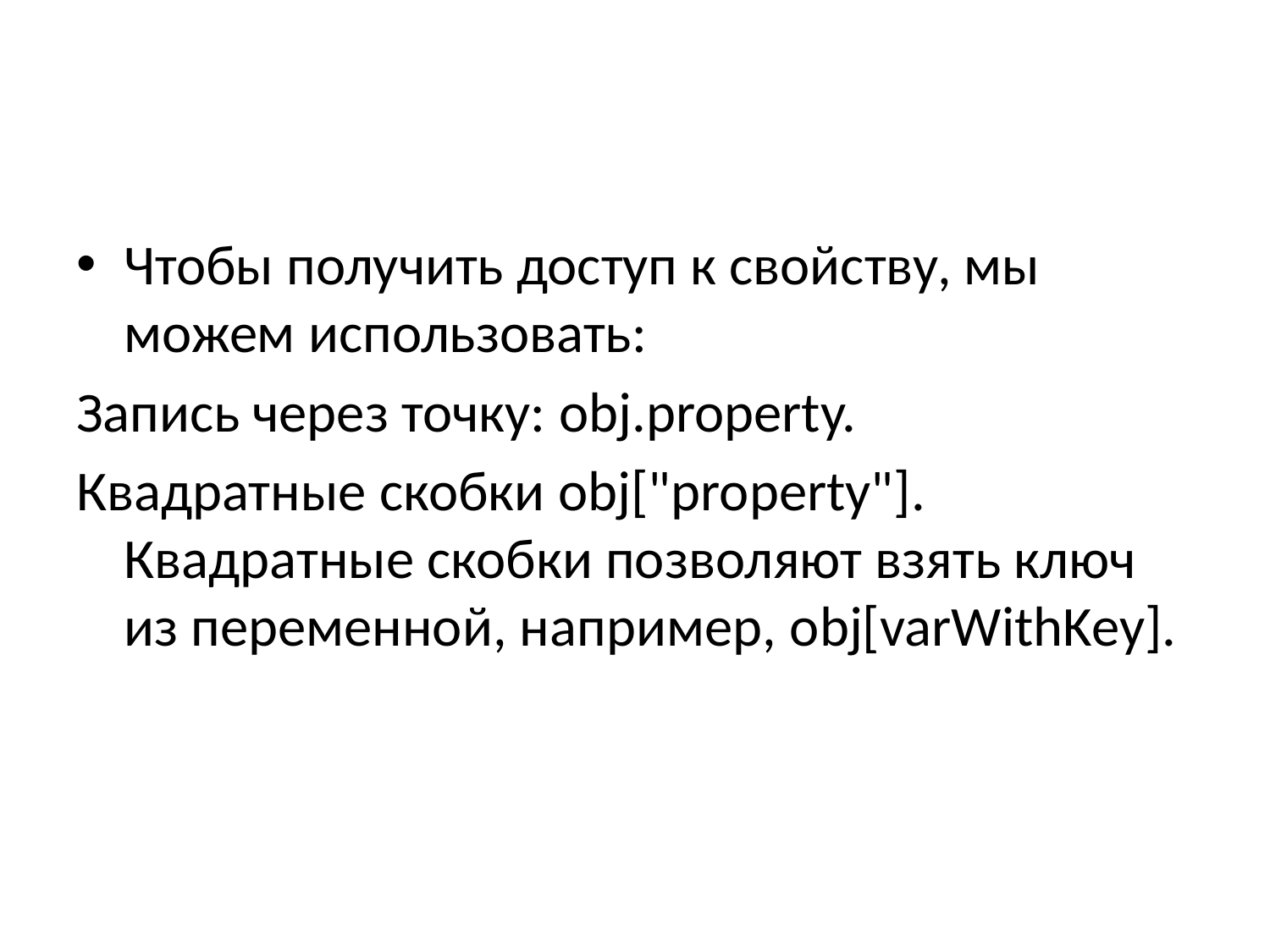

#
Чтобы получить доступ к свойству, мы можем использовать:
Запись через точку: obj.property.
Квадратные скобки obj["property"]. Квадратные скобки позволяют взять ключ из переменной, например, obj[varWithKey].